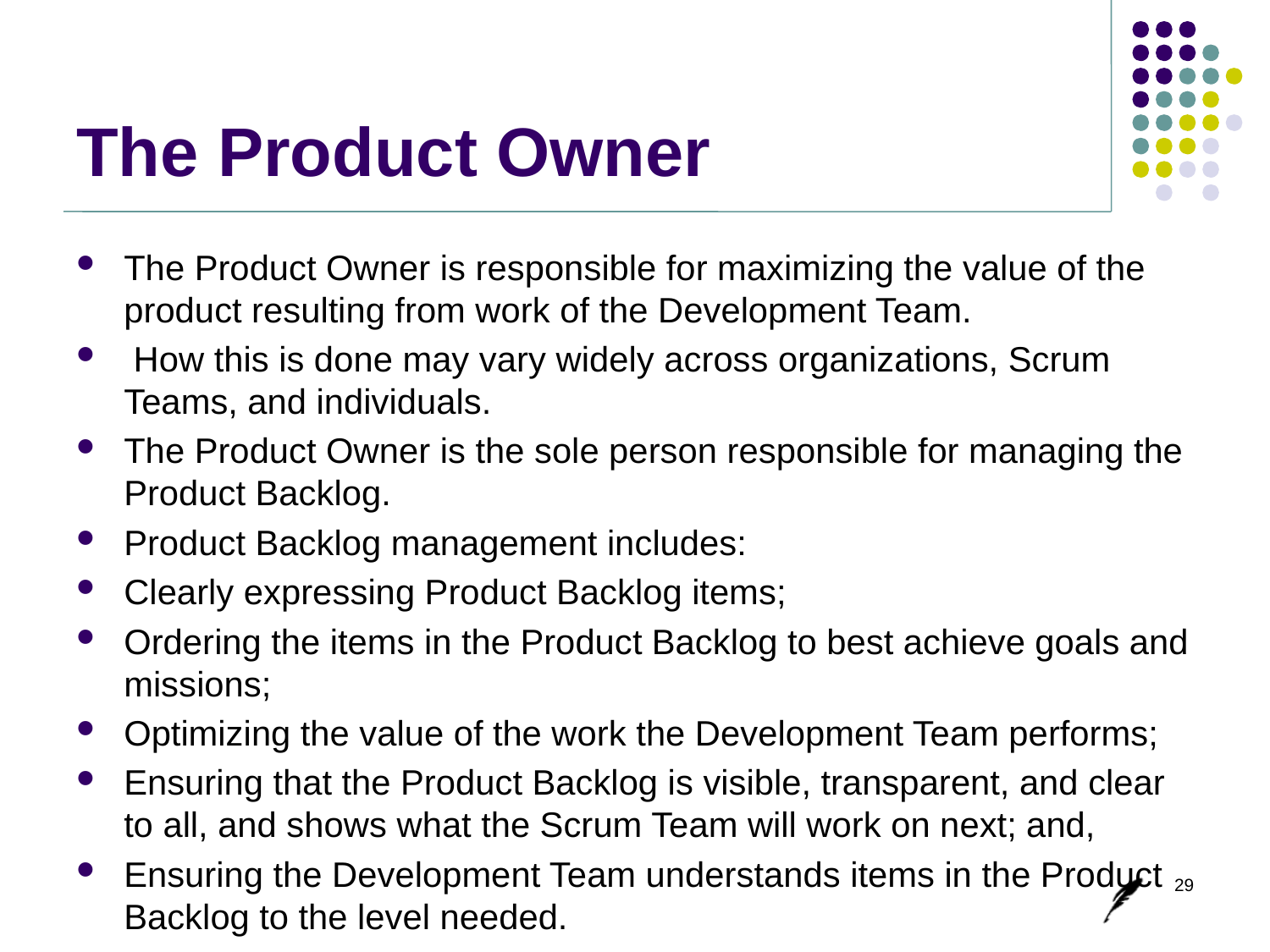

# The Product Owner
The Product Owner is responsible for maximizing the value of the product resulting from work of the Development Team.
 How this is done may vary widely across organizations, Scrum Teams, and individuals.
The Product Owner is the sole person responsible for managing the Product Backlog.
Product Backlog management includes:
Clearly expressing Product Backlog items;
Ordering the items in the Product Backlog to best achieve goals and missions;
Optimizing the value of the work the Development Team performs;
Ensuring that the Product Backlog is visible, transparent, and clear to all, and shows what the Scrum Team will work on next; and,
Ensuring the Development Team understands items in the Product Backlog to the level needed.

29